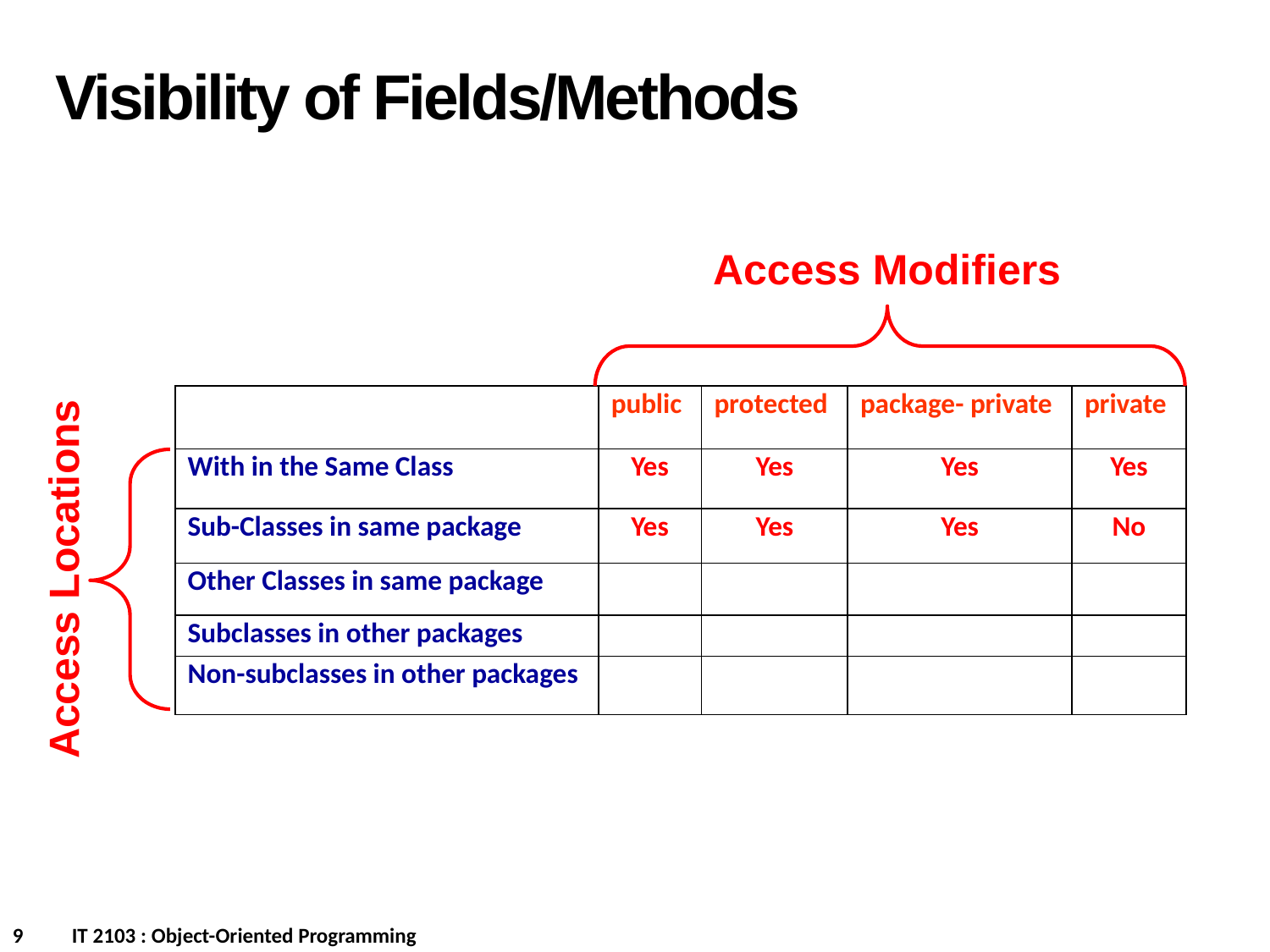

Visibility of Fields/Methods

Access Modifiers
|  | public | protected | package- private | private |
| --- | --- | --- | --- | --- |
| With in the Same Class | Yes | Yes | Yes | Yes |
| Sub-Classes in same package | Yes | Yes | Yes | No |
| Other Classes in same package |  |  |  |  |
| Subclasses in other packages |  |  |  |  |
| Non-subclasses in other packages |  |  |  |  |

Access Locations